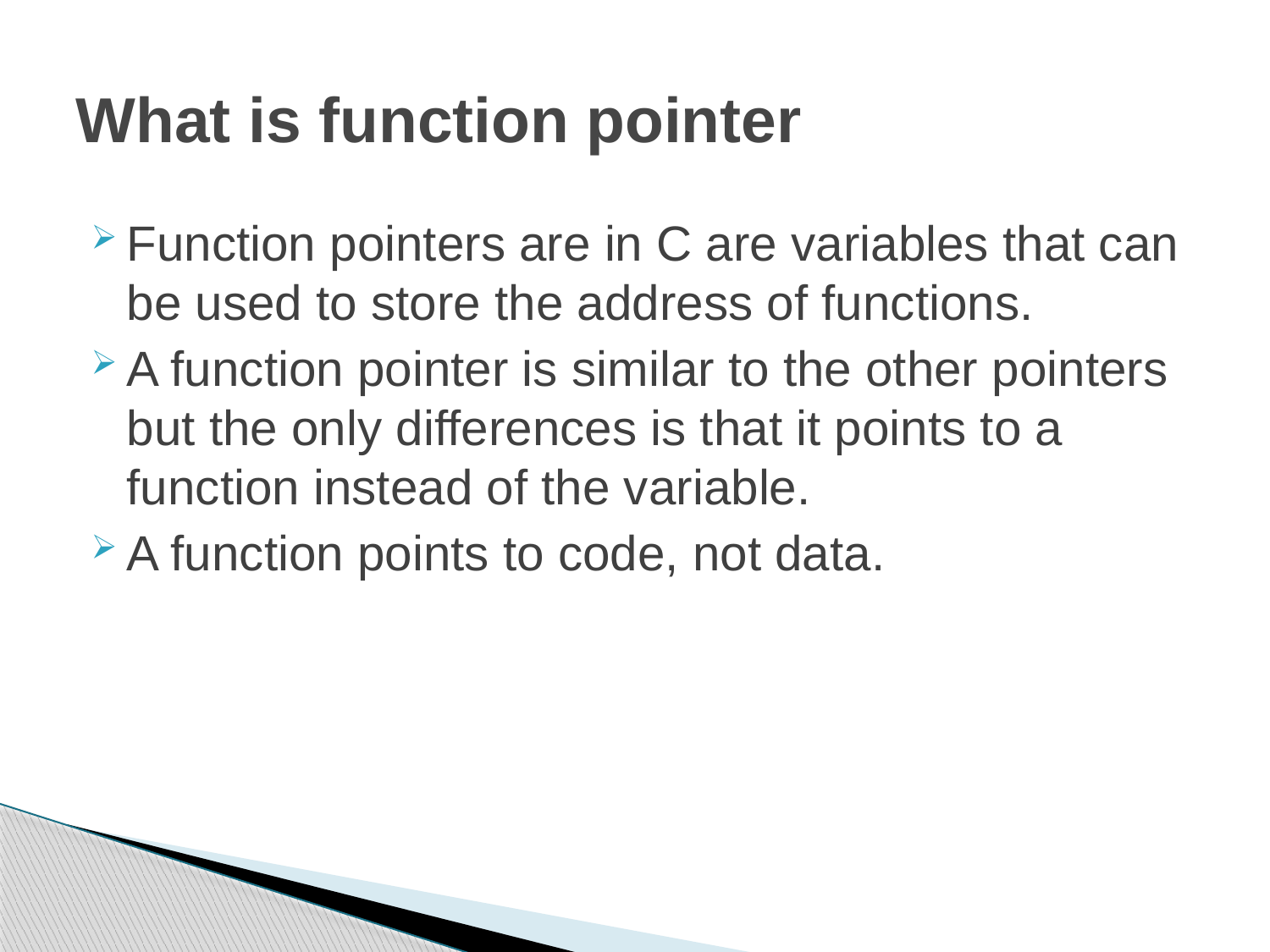

# What is function pointer
Function pointers are in C are variables that can be used to store the address of functions.
A function pointer is similar to the other pointers but the only differences is that it points to a function instead of the variable.
A function points to code, not data.